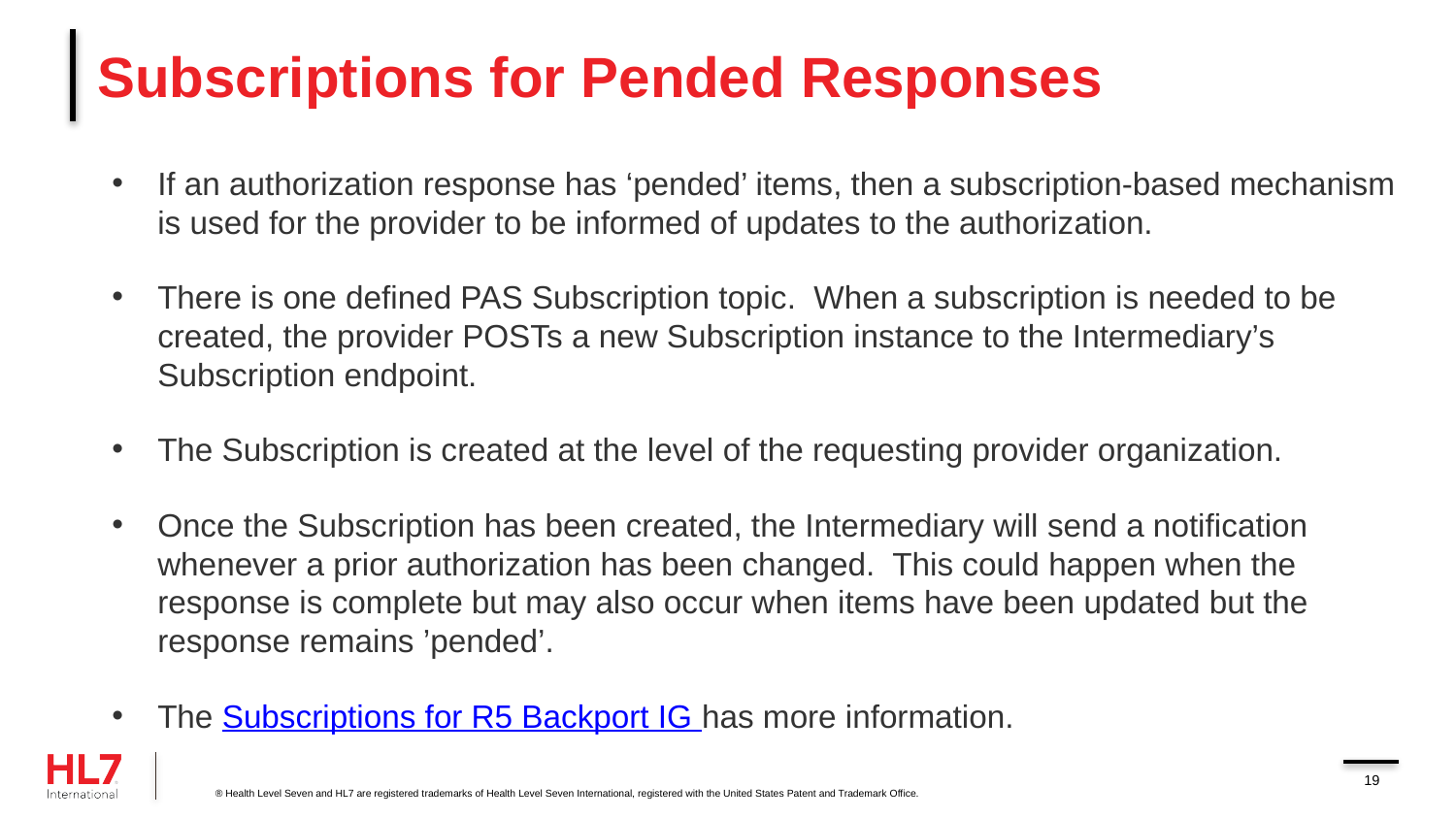

# Subscriptions for Pended Responses
If an authorization response has ‘pended’ items, then a subscription-based mechanism is used for the provider to be informed of updates to the authorization.
There is one defined PAS Subscription topic.  When a subscription is needed to be created, the provider POSTs a new Subscription instance to the Intermediary’s Subscription endpoint.
The Subscription is created at the level of the requesting provider organization.
Once the Subscription has been created, the Intermediary will send a notification whenever a prior authorization has been changed.  This could happen when the response is complete but may also occur when items have been updated but the response remains ’pended’.
The Subscriptions for R5 Backport IG has more information.
19